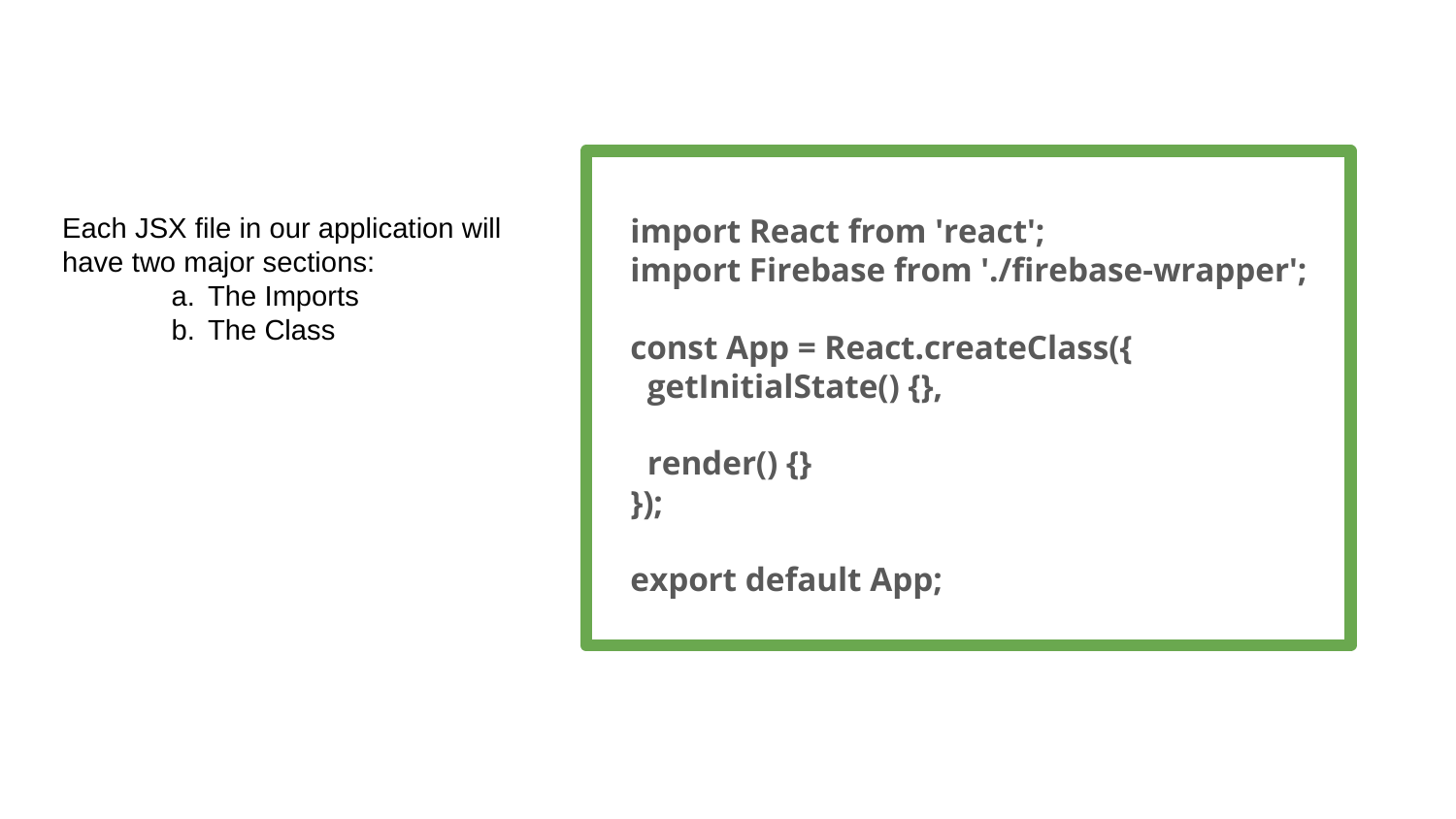

import React from 'react';
import Firebase from './firebase-wrapper';

const App = React.createClass({
  getInitialState() {},

  render() {}
});

export default App;

Each JSX file in our application will have two major sections:
The Imports
The Class